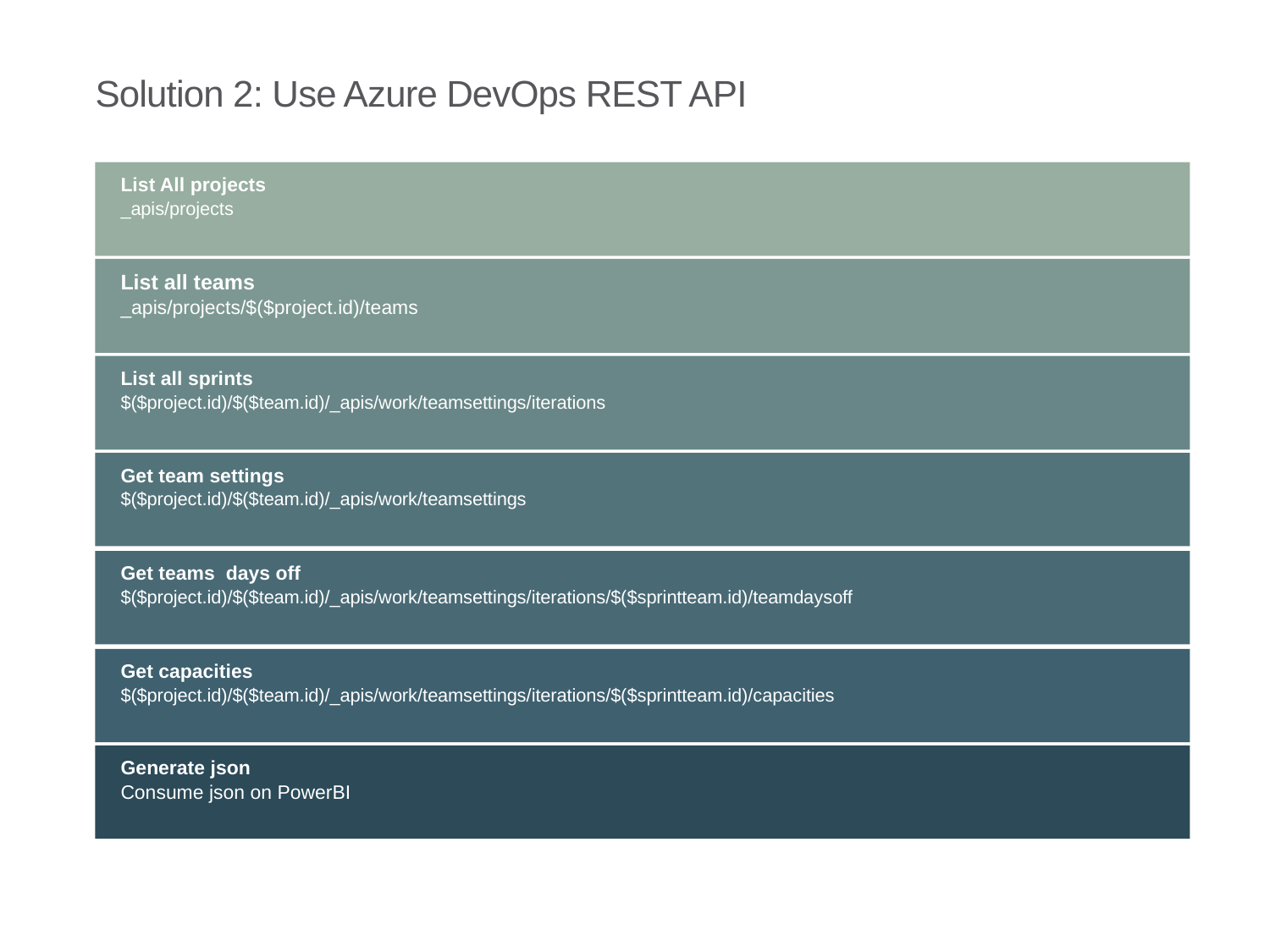

# Solution 2: Use Azure DevOps REST API
List All projects
_apis/projects
List all teams
_apis/projects/$($project.id)/teams

List all sprints
$($project.id)/$($team.id)/_apis/work/teamsettings/iterations
Get team settings
$($project.id)/$($team.id)/_apis/work/teamsettings
Get teams  days off
$($project.id)/$($team.id)/_apis/work/teamsettings/iterations/$($sprintteam.id)/teamdaysoff
Get capacities
$($project.id)/$($team.id)/_apis/work/teamsettings/iterations/$($sprintteam.id)/capacities
Generate json
Consume json on PowerBI